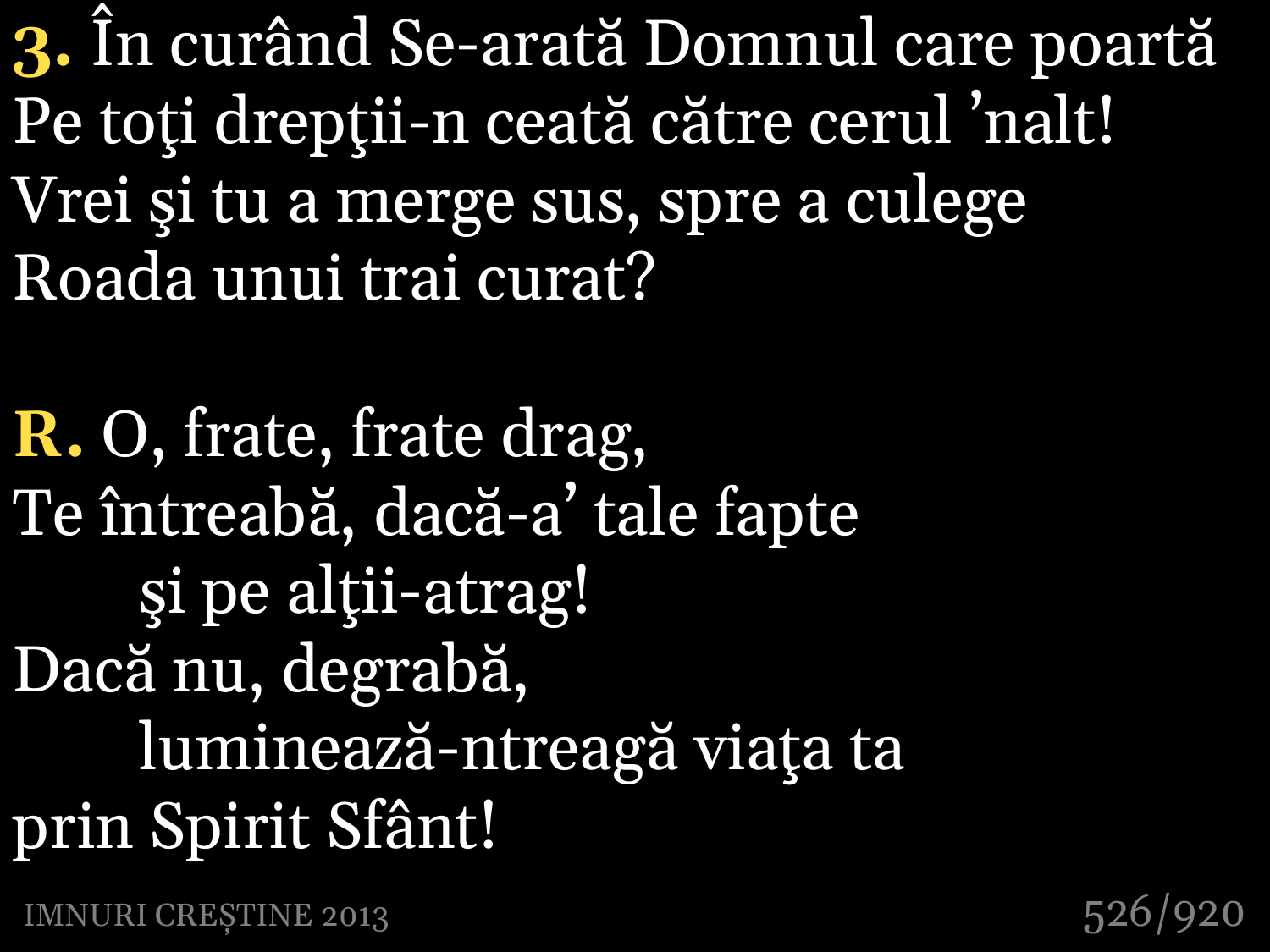

3. În curând Se-arată Domnul care poartă
Pe toţi drepţii-n ceată către cerul ’nalt!
Vrei şi tu a merge sus, spre a culege
Roada unui trai curat?

R. O, frate, frate drag,
Te întreabă, dacă-a’ tale fapte
	şi pe alţii-atrag!
Dacă nu, degrabă,
	luminează-ntrea­gă viaţa ta
prin Spirit Sfânt!
526/920
IMNURI CREȘTINE 2013